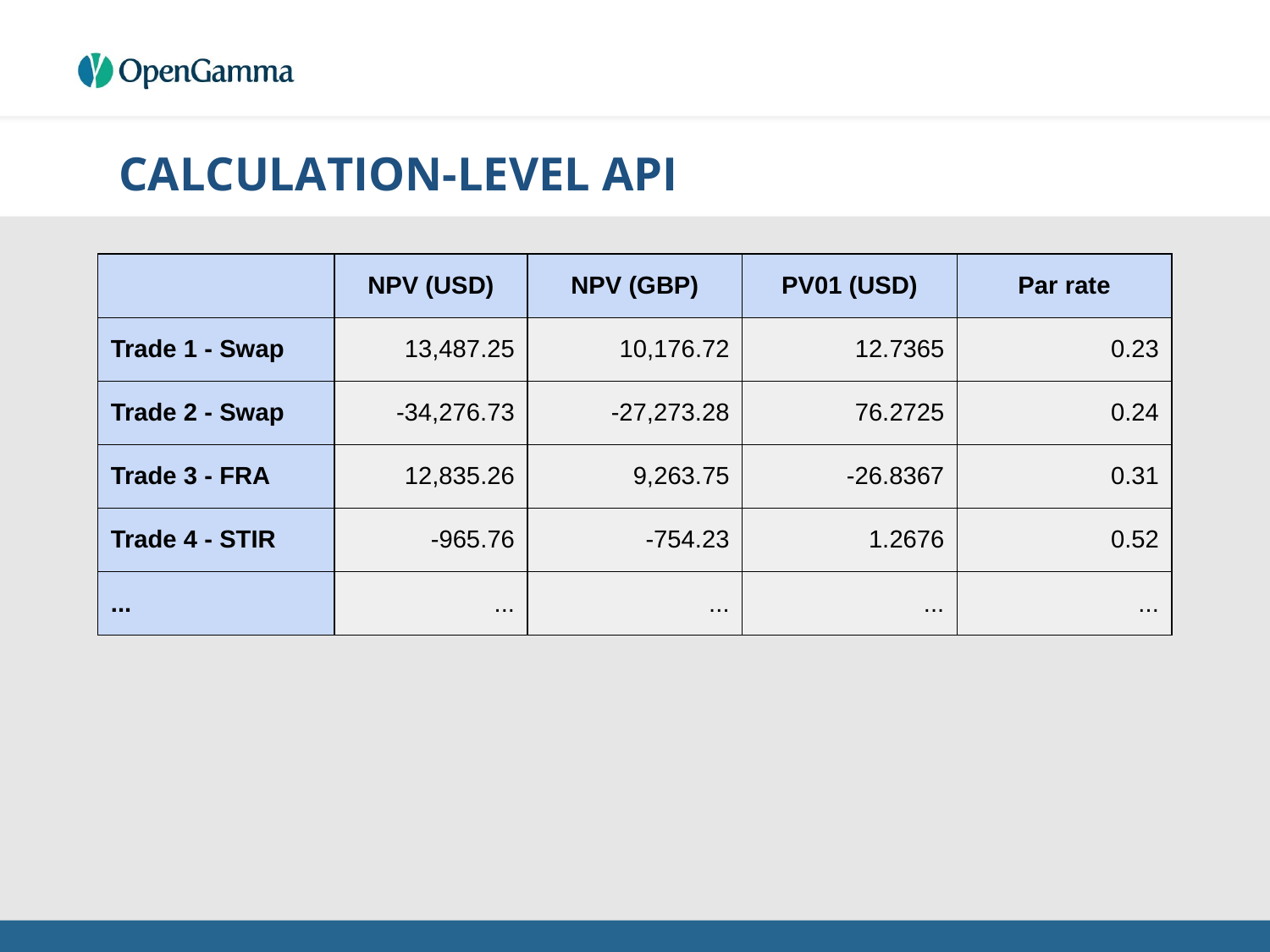

# CALCULATION-LEVEL API
|  | NPV (USD) | NPV (GBP) | PV01 (USD) | Par rate |
| --- | --- | --- | --- | --- |
| Trade 1 - Swap | 13,487.25 | 10,176.72 | 12.7365 | 0.23 |
| Trade 2 - Swap | -34,276.73 | -27,273.28 | 76.2725 | 0.24 |
| Trade 3 - FRA | 12,835.26 | 9,263.75 | -26.8367 | 0.31 |
| Trade 4 - STIR | -965.76 | -754.23 | 1.2676 | 0.52 |
| ... | ... | ... | ... | ... |